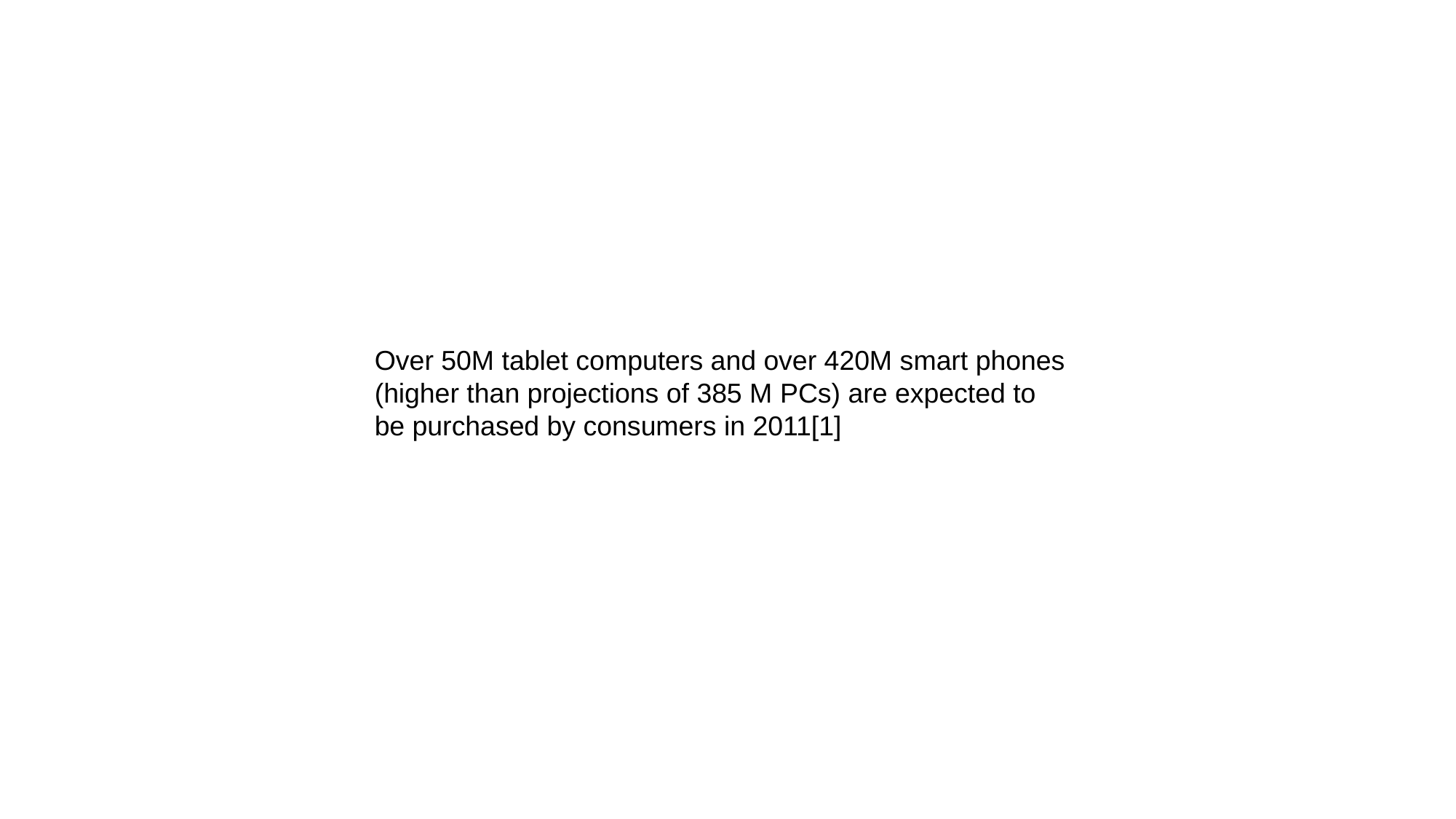

Over 50M tablet computers and over 420M smart phones
(higher than projections of 385 M PCs) are expected to
be purchased by consumers in 2011[1]